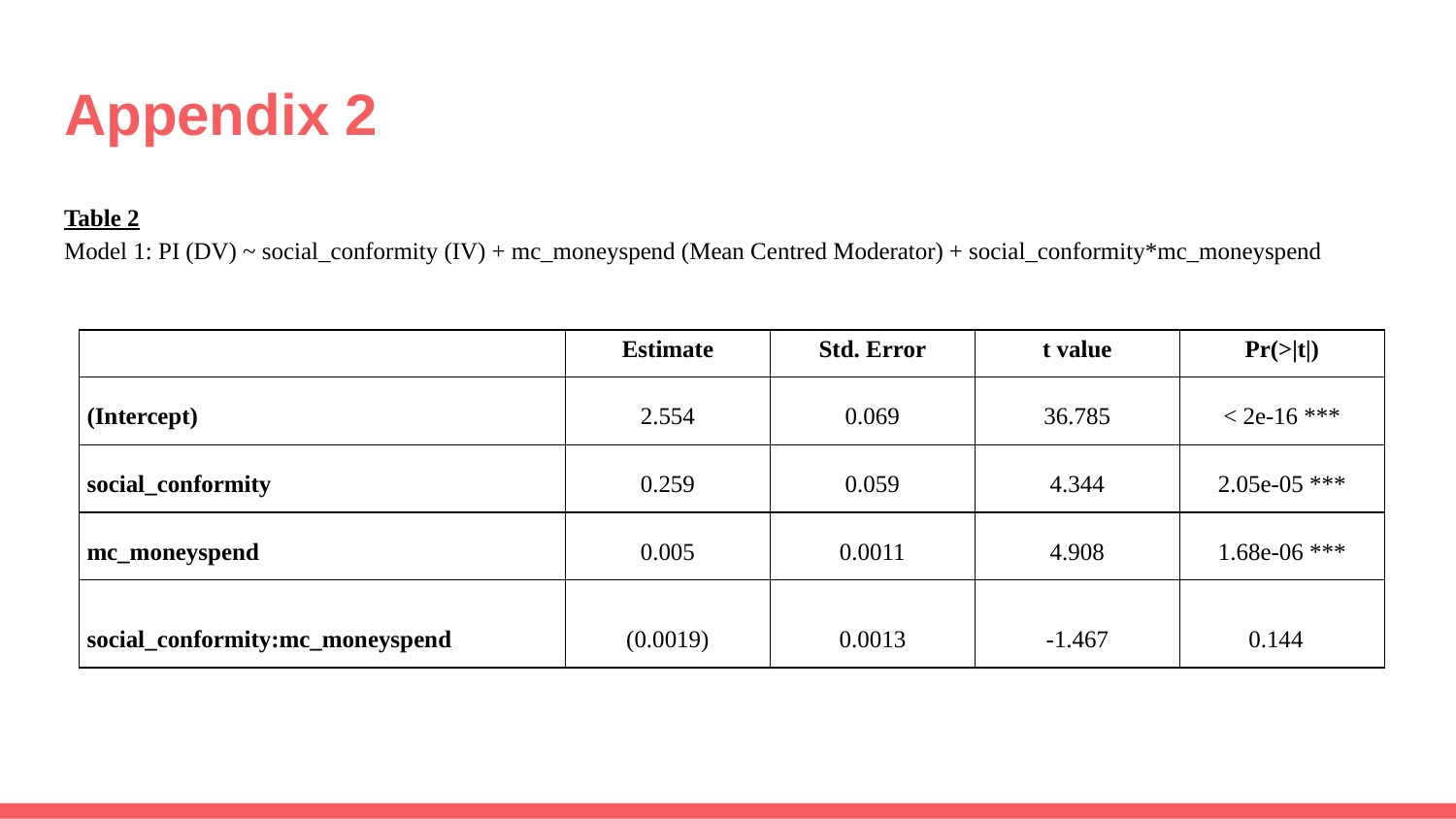

# Appendix 2
Table 2
Model 1: PI (DV) ~ social_conformity (IV) + mc_moneyspend (Mean Centred Moderator) + social_conformity*mc_moneyspend
|  | Estimate | Std. Error | t value | Pr(>|t|) |
| --- | --- | --- | --- | --- |
| (Intercept) | 2.554 | 0.069 | 36.785 | < 2e-16 \*\*\* |
| social\_conformity | 0.259 | 0.059 | 4.344 | 2.05e-05 \*\*\* |
| mc\_moneyspend | 0.005 | 0.0011 | 4.908 | 1.68e-06 \*\*\* |
| social\_conformity:mc\_moneyspend | (0.0019) | 0.0013 | -1.467 | 0.144 |